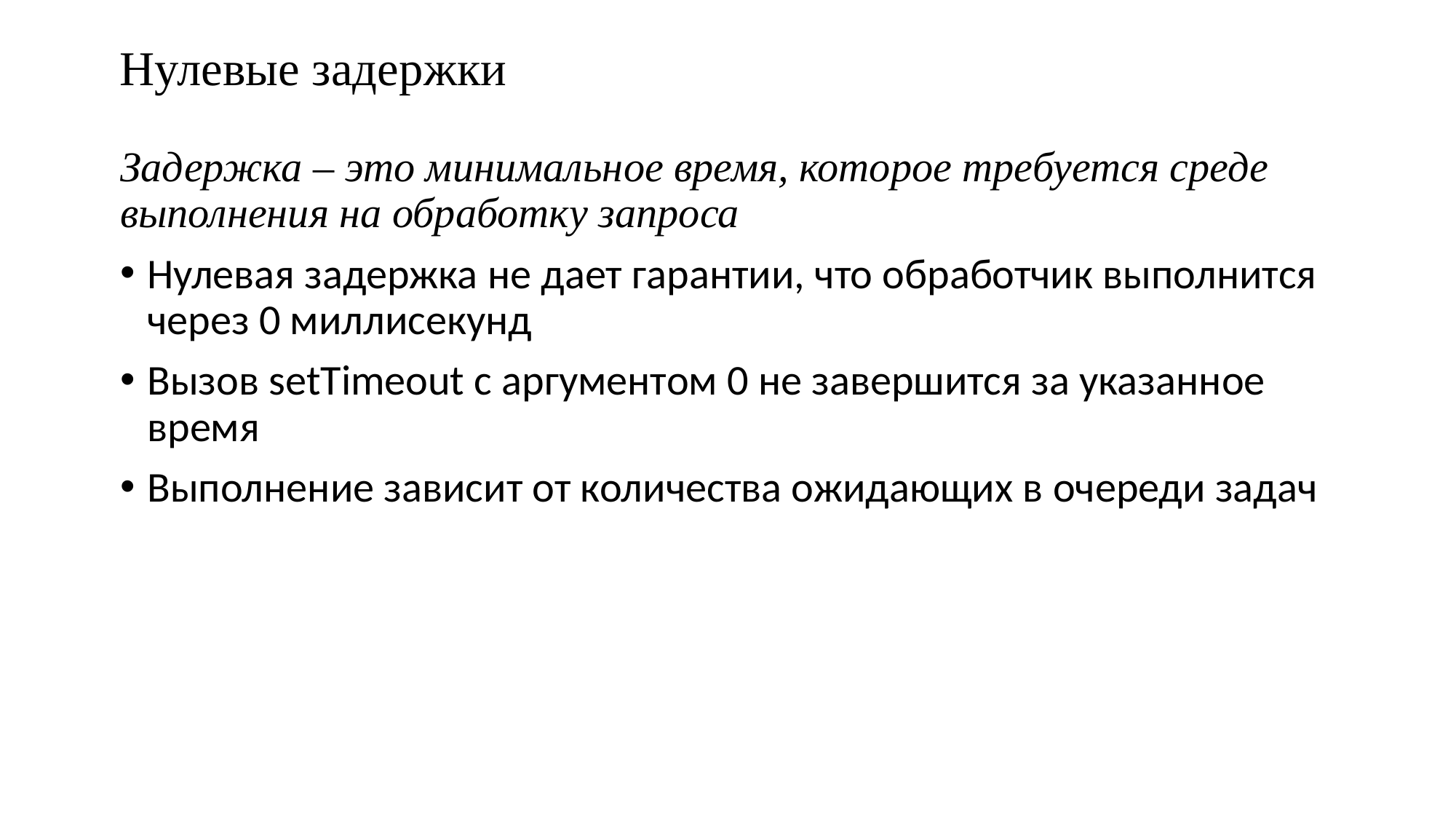

# Нулевые задержки
Задержка – это минимальное время, которое требуется среде выполнения на обработку запроса
Нулевая задержка не дает гарантии, что обработчик выполнится через 0 миллисекунд
Вызов setTimeout с аргументом 0 не завершится за указанное время
Выполнение зависит от количества ожидающих в очереди задач